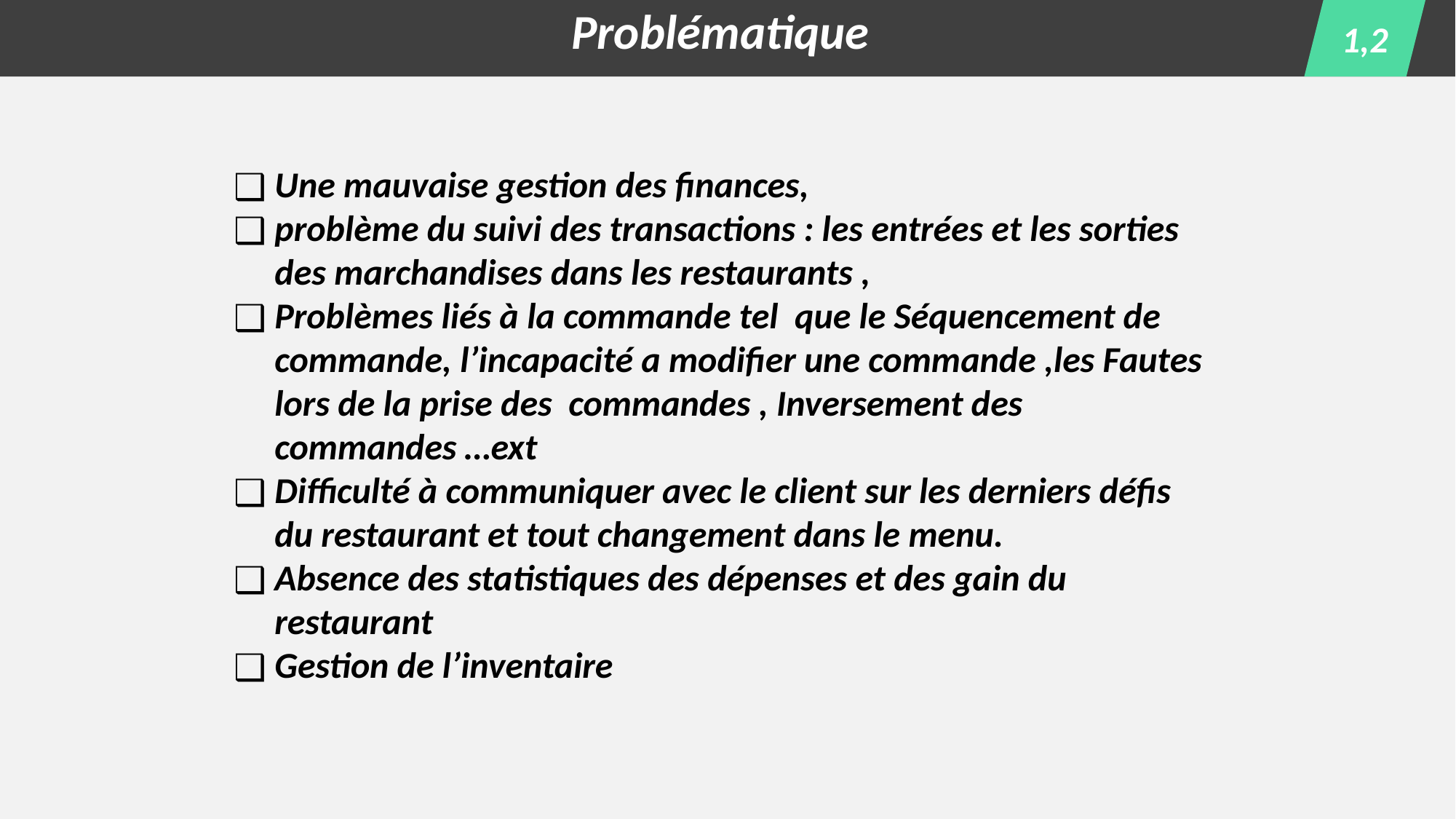

1,2
Problématique

Une mauvaise gestion des finances,
problème du suivi des transactions : les entrées et les sorties des marchandises dans les restaurants ,
Problèmes liés à la commande tel  que le Séquencement de commande, l’incapacité a modifier une commande ,les Fautes lors de la prise des  commandes , Inversement des commandes …ext
Difficulté à communiquer avec le client sur les derniers défis du restaurant et tout changement dans le menu.
Absence des statistiques des dépenses et des gain du restaurant
Gestion de l’inventaire